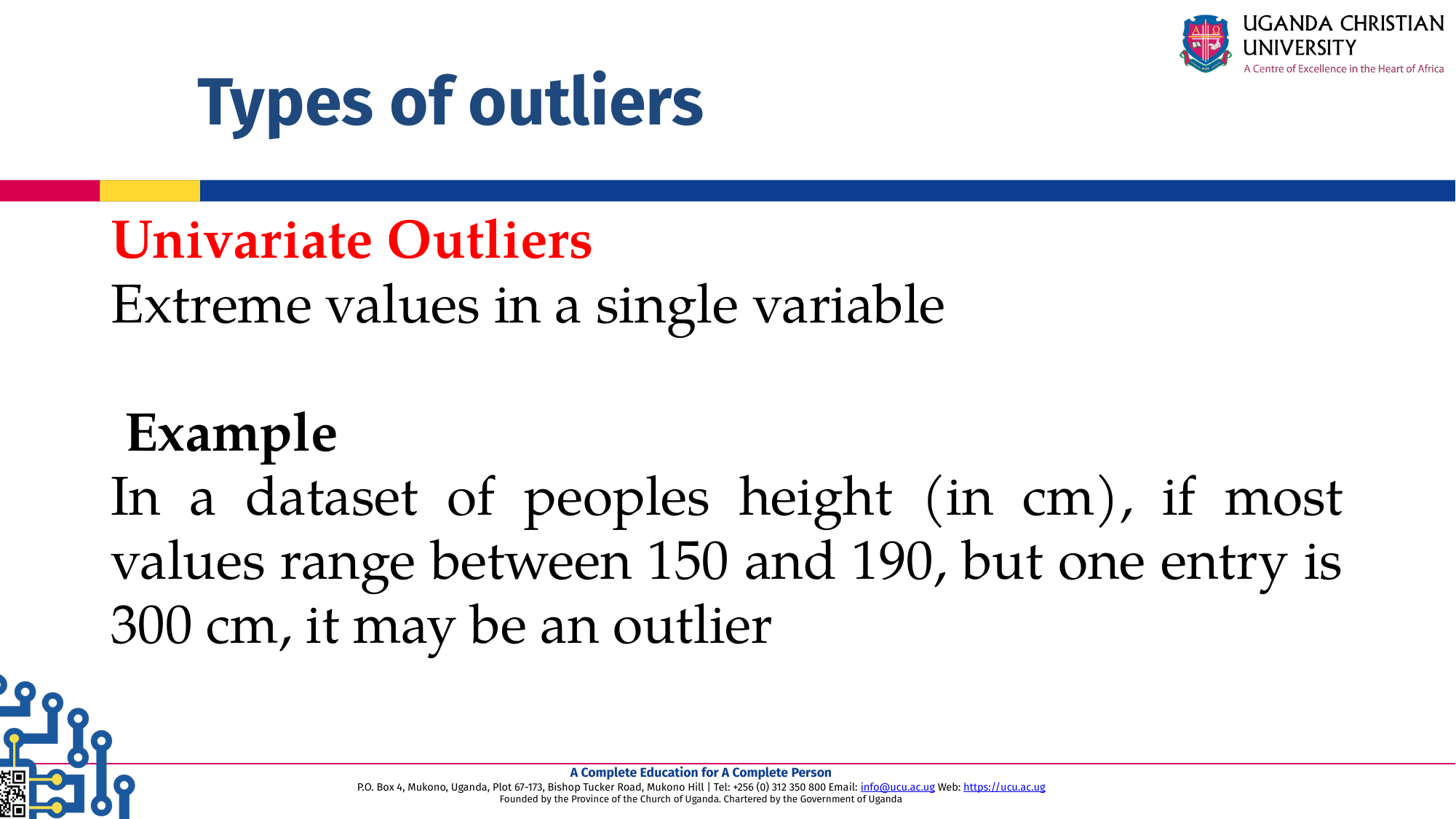

# Types of outliers
Univariate Outliers
Extreme values in a single variable

 Example
In a dataset of peoples height (in cm), if most values range between 150 and 190, but one entry is 300 cm, it may be an outlier